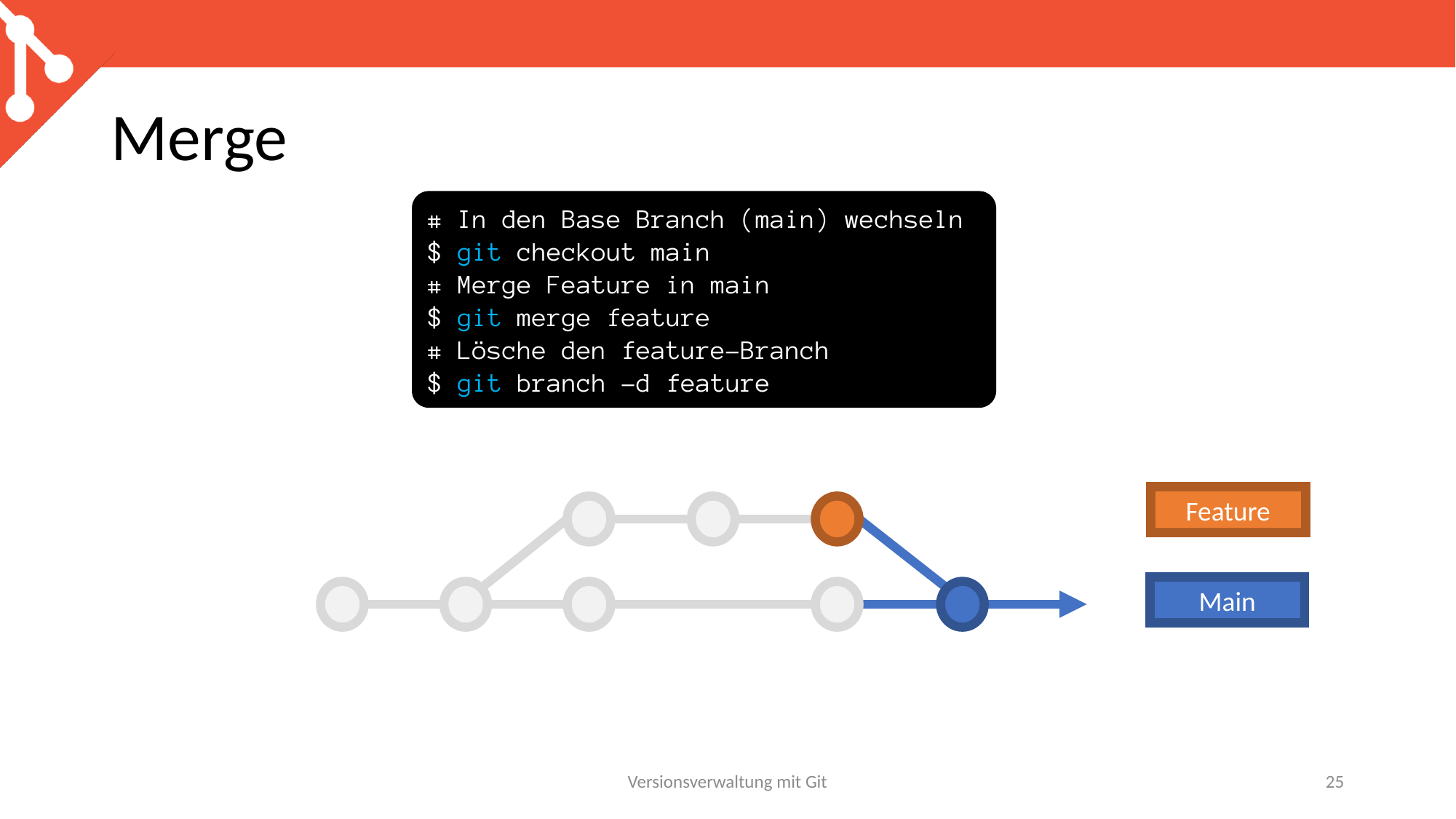

# Merge
# In den Base Branch (main) wechseln
$ git checkout main
# Merge Feature in main
$ git merge feature
# Lösche den feature-Branch
$ git branch -d feature
Feature

Main

Versionsverwaltung mit Git
25